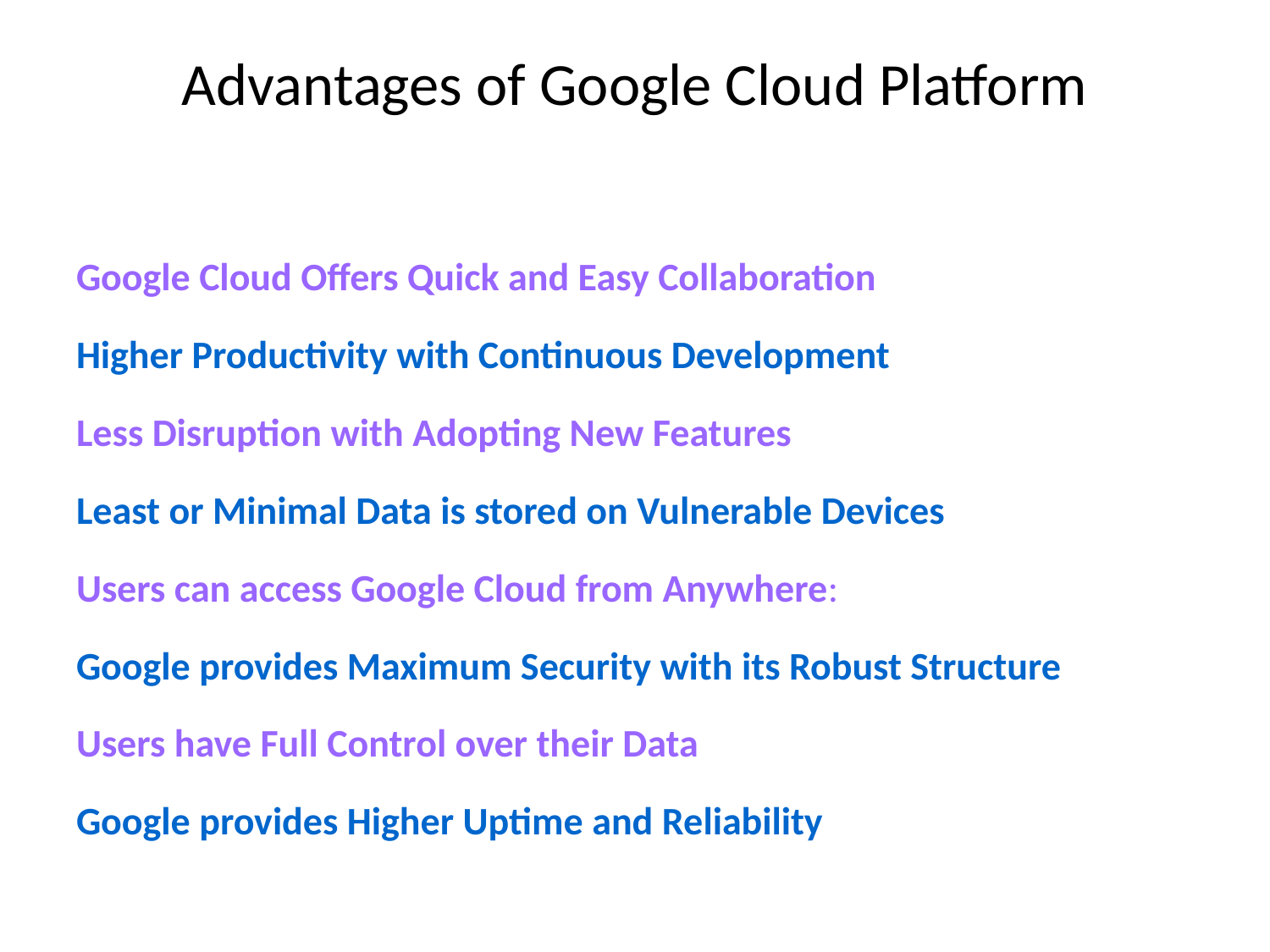

# Advantages of Google Cloud Platform
Google Cloud Offers Quick and Easy Collaboration
Higher Productivity with Continuous Development
Less Disruption with Adopting New Features
Least or Minimal Data is stored on Vulnerable Devices
Users can access Google Cloud from Anywhere:
Google provides Maximum Security with its Robust Structure
Users have Full Control over their Data
Google provides Higher Uptime and Reliability